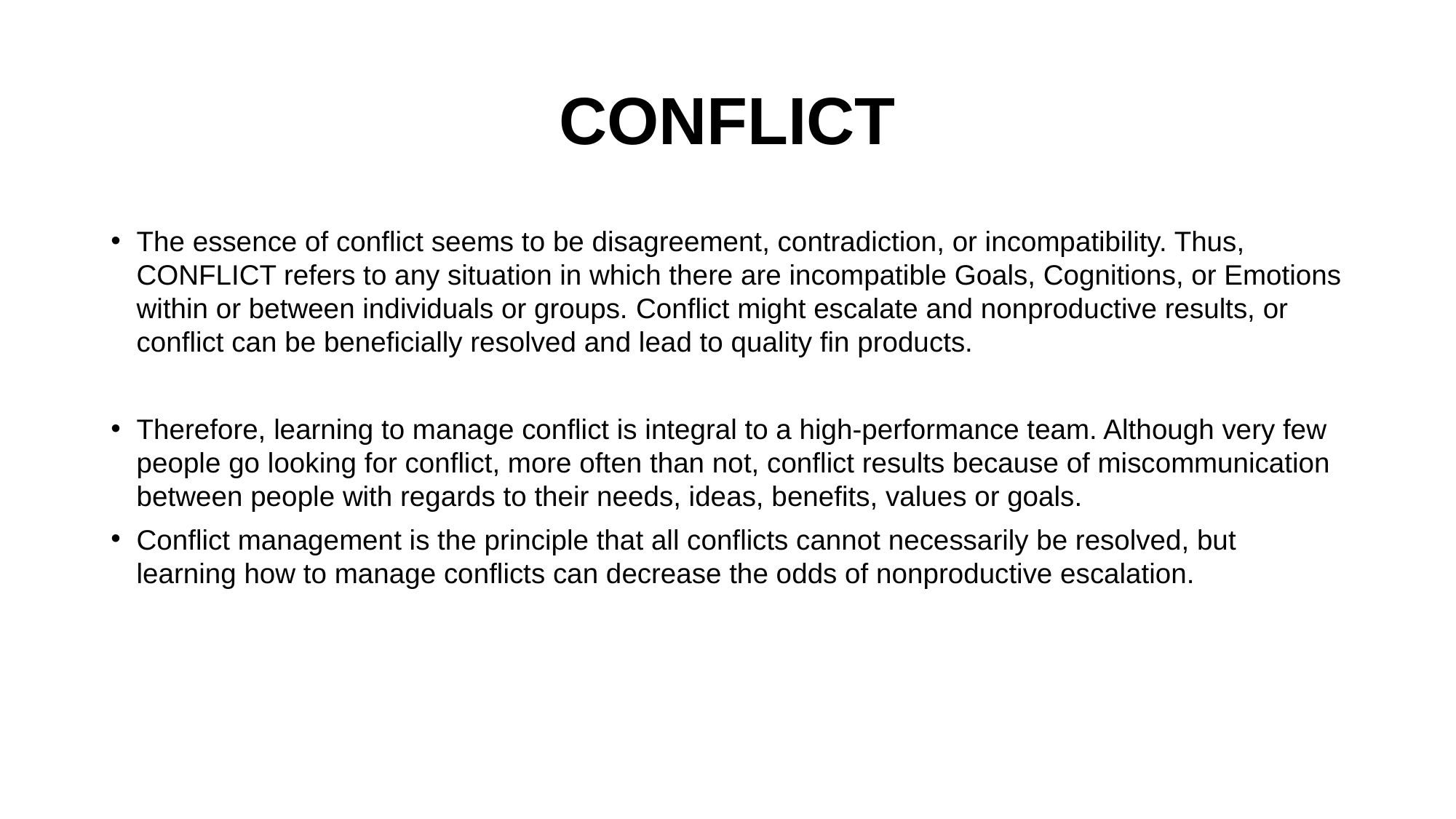

# CONFLICT
The essence of conflict seems to be disagreement, contradiction, or incompatibility. Thus, CONFLICT refers to any situation in which there are incompatible Goals, Cognitions, or Emotions within or between individuals or groups. Conflict might escalate and nonproductive results, or conflict can be beneficially resolved and lead to quality fin products.

Therefore, learning to manage conflict is integral to a high-performance team. Although very few people go looking for conflict, more often than not, conflict results because of miscommunication between people with regards to their needs, ideas, benefits, values or goals.
Conflict management is the principle that all conflicts cannot necessarily be resolved, but learning how to manage conflicts can decrease the odds of nonproductive escalation.